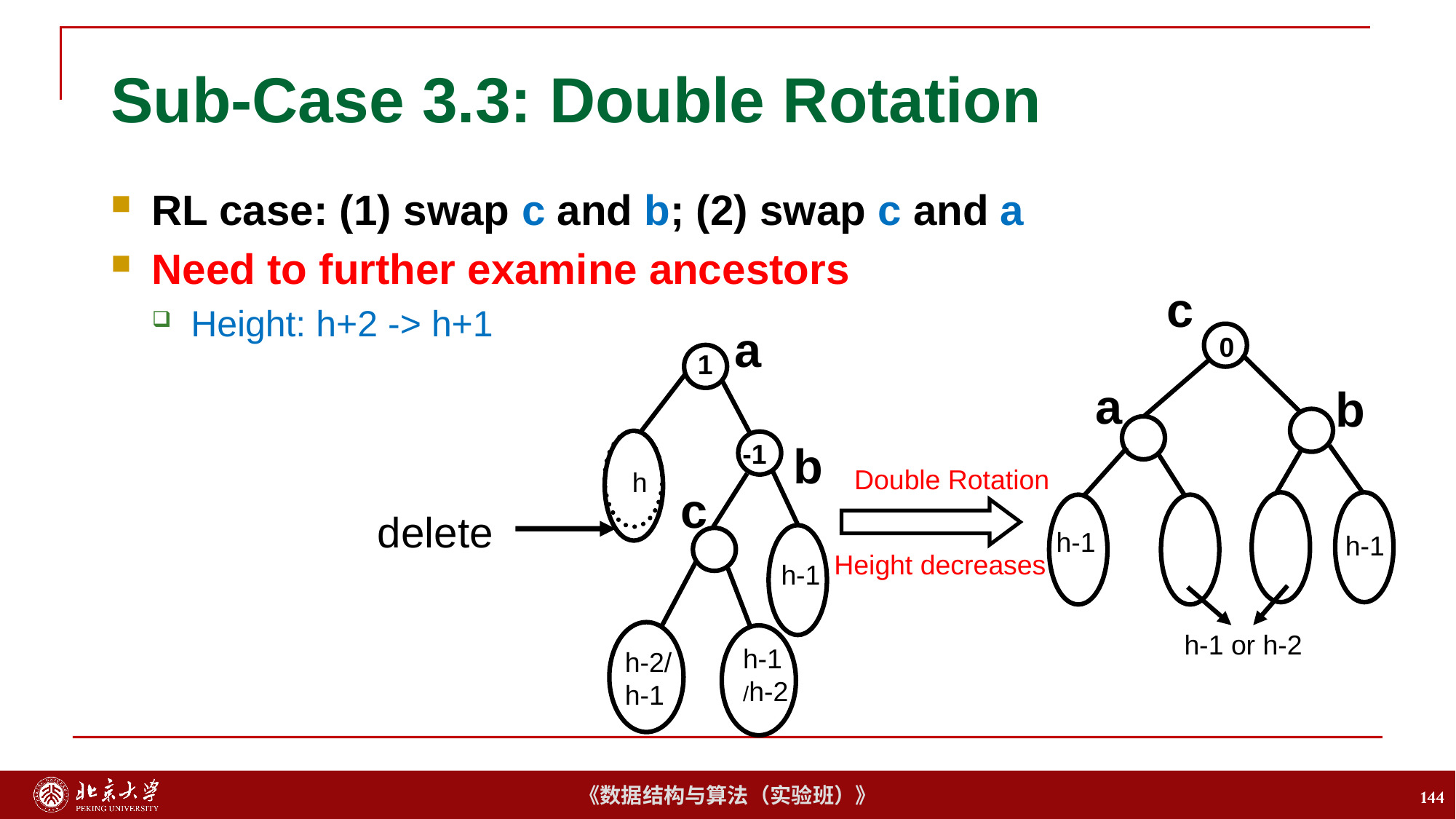

# Sub-Case 3.3: Double Rotation
RL case: (1) swap c and b; (2) swap c and a
Need to further examine ancestors
Height: h+2 -> h+1

c
a

0

1

a
b

b
-1

Double Rotation
h

c

delete

h-1

h-1

Height decreases
h-1

h-1 or h-2
h-1
/h-2
h-2/
h-1
144